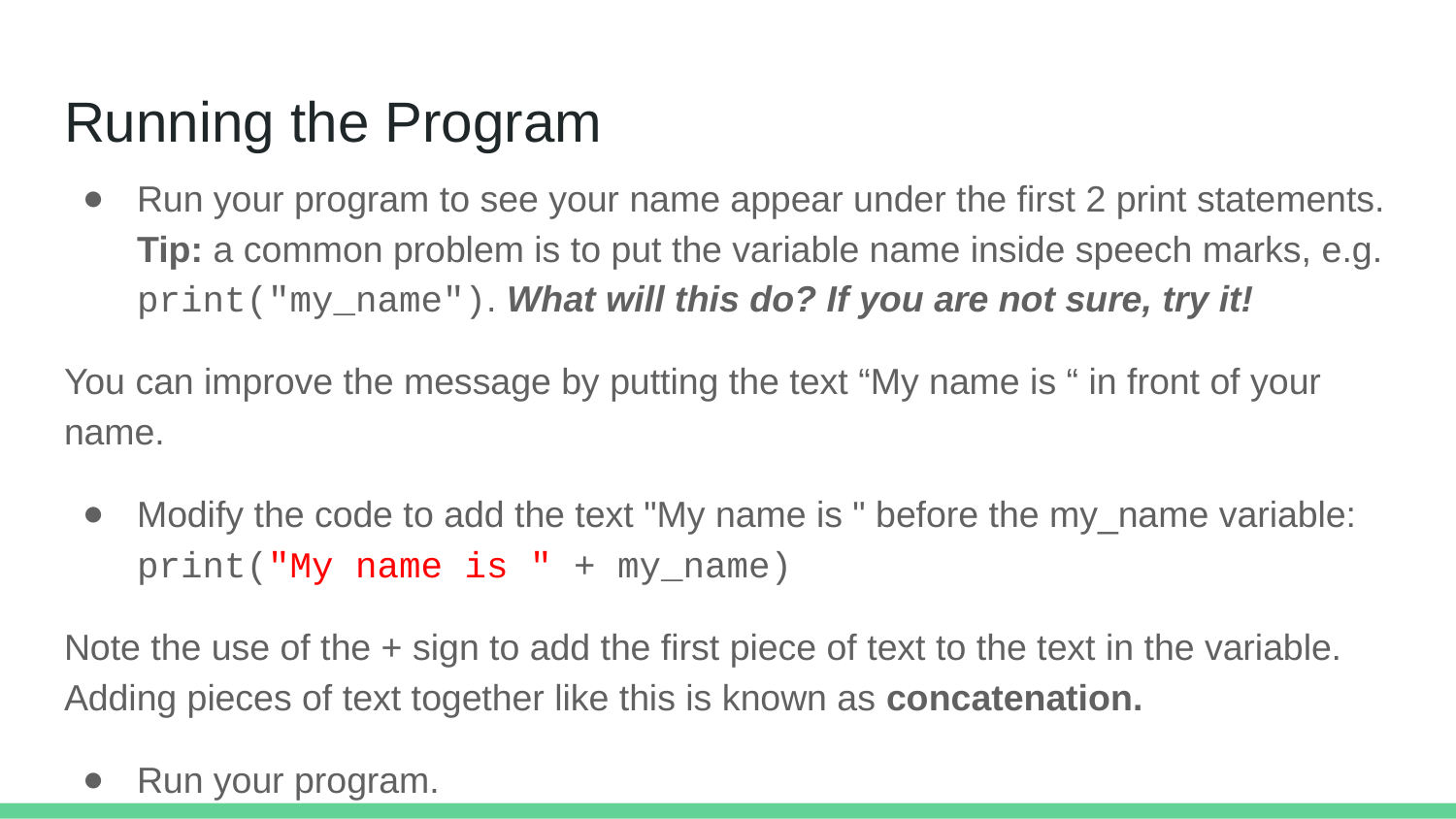

# Running the Program
Run your program to see your name appear under the first 2 print statements.
Tip: a common problem is to put the variable name inside speech marks, e.g. print("my_name"). What will this do? If you are not sure, try it!
You can improve the message by putting the text “My name is “ in front of your name.
Modify the code to add the text "My name is " before the my_name variable:
print("My name is " + my_name)
Note the use of the + sign to add the first piece of text to the text in the variable. Adding pieces of text together like this is known as concatenation.
Run your program.